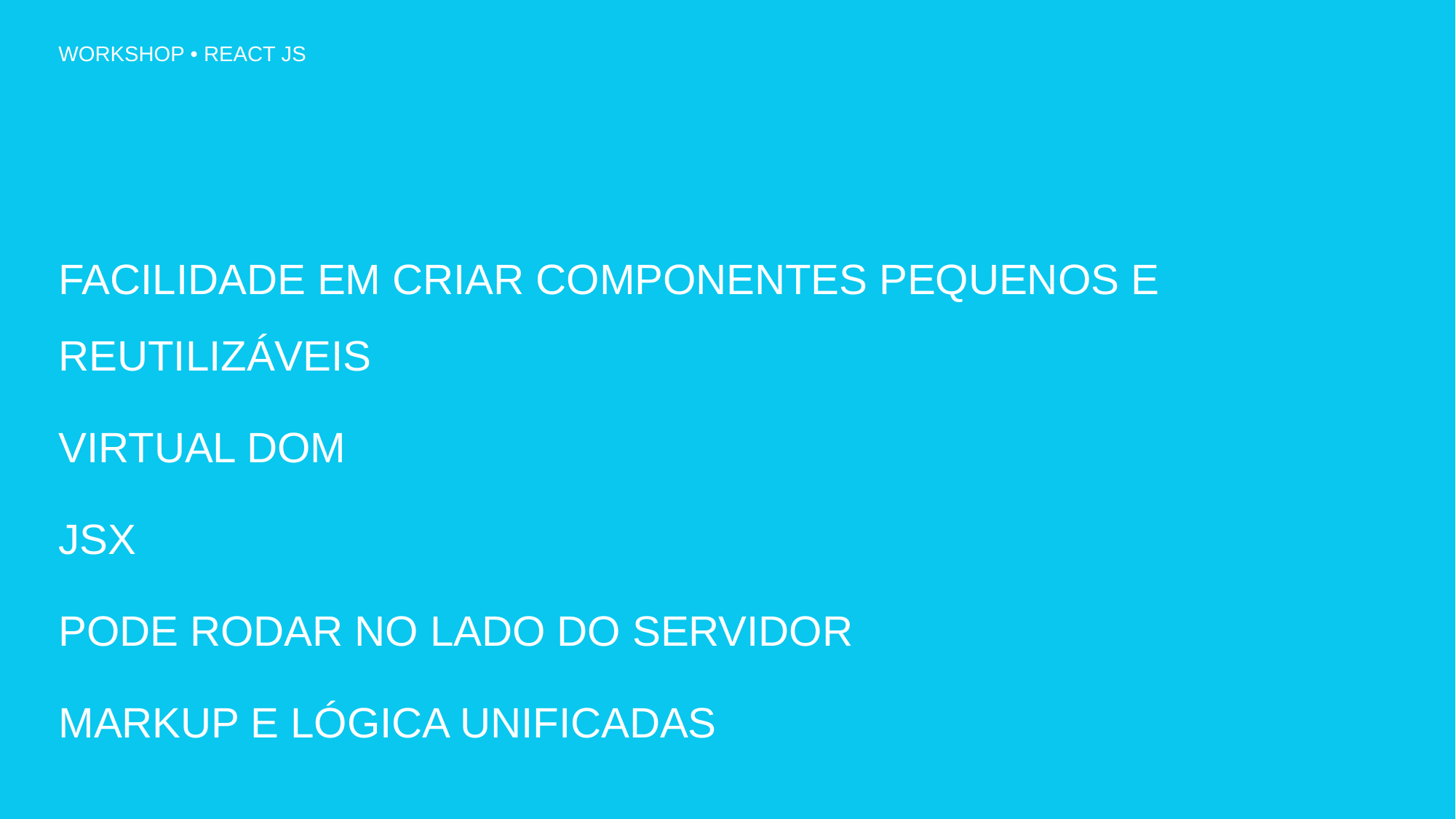

WORKSHOP • REACT JS
FACILIDADE EM CRIAR COMPONENTES PEQUENOS E REUTILIZÁVEIS
VIRTUAL DOM
JSX
PODE RODAR NO LADO DO SERVIDOR
MARKUP E LÓGICA UNIFICADAS